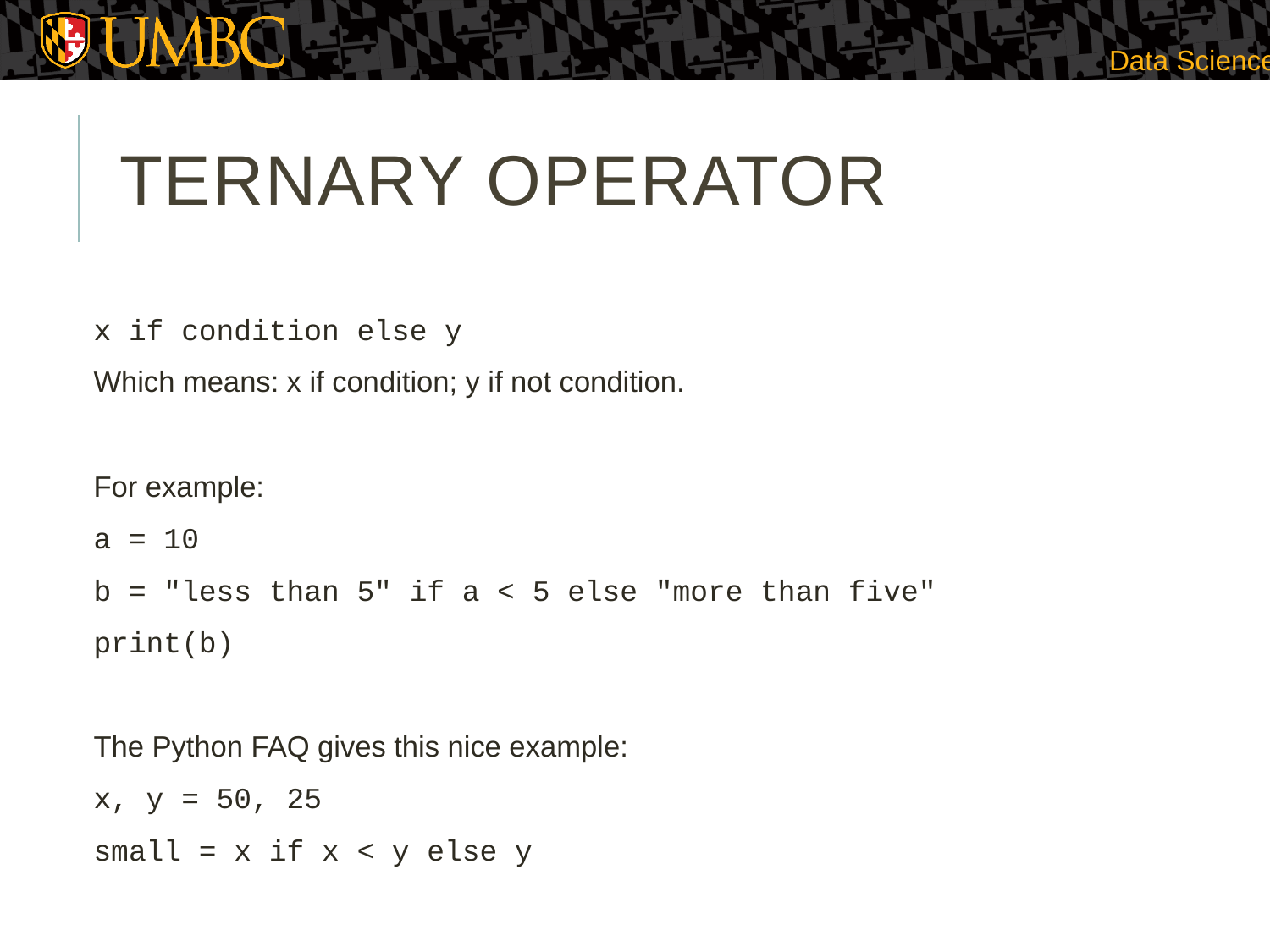

# Ternary operator
x if condition else y
Which means: x if condition; y if not condition.

For example:
a = 10
b = "less than 5" if a < 5 else "more than five"
print(b)

The Python FAQ gives this nice example:
x, y = 50, 25
small = x if x < y else y